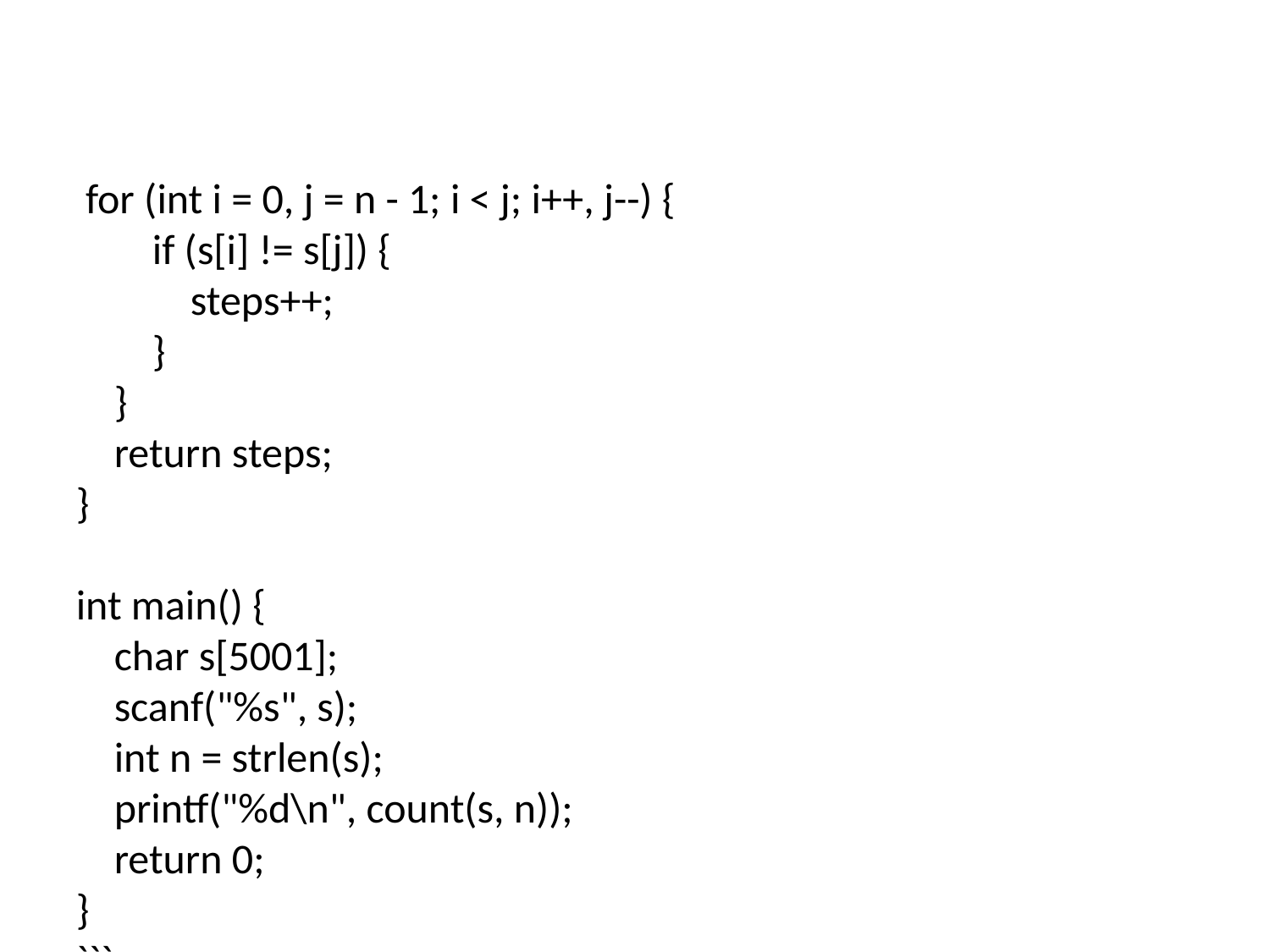

#

 for (int i = 0, j = n - 1; i < j; i++, j--) {
        if (s[i] != s[j]) {
            steps++;
        }
    }
    return steps;
}
int main() {
    char s[5001];
    scanf("%s", s);
    int n = strlen(s);
    printf("%d\n", count(s, n));
    return 0;
}
```
* **You are given two numbers, namely A